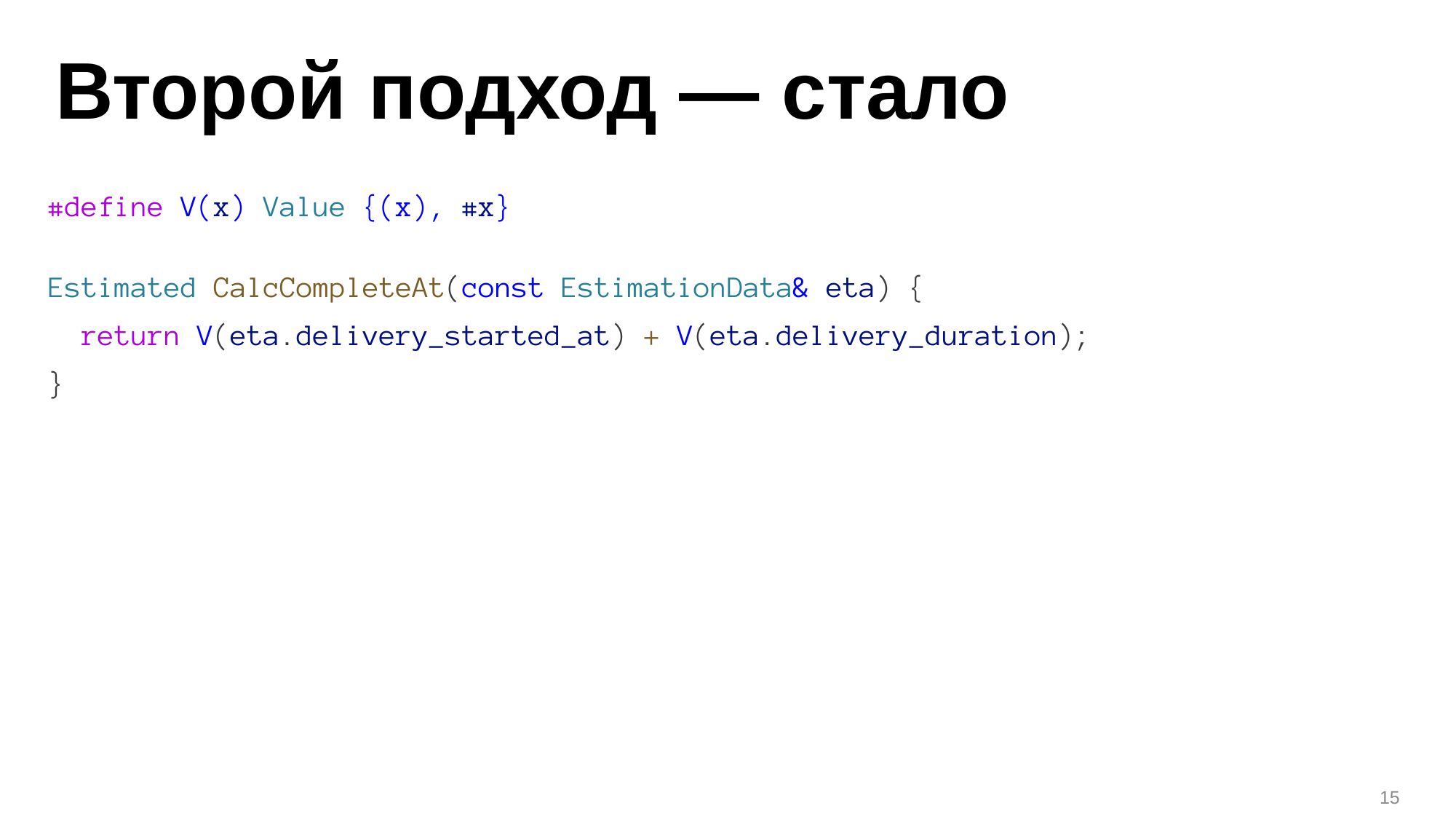

# Второй подход — стало
#define V(x) Value {(x), #x}
Estimated CalcCompleteAt(const EstimationData& eta) {
  return V(eta.delivery_started_at) + V(eta.delivery_duration);
}

15